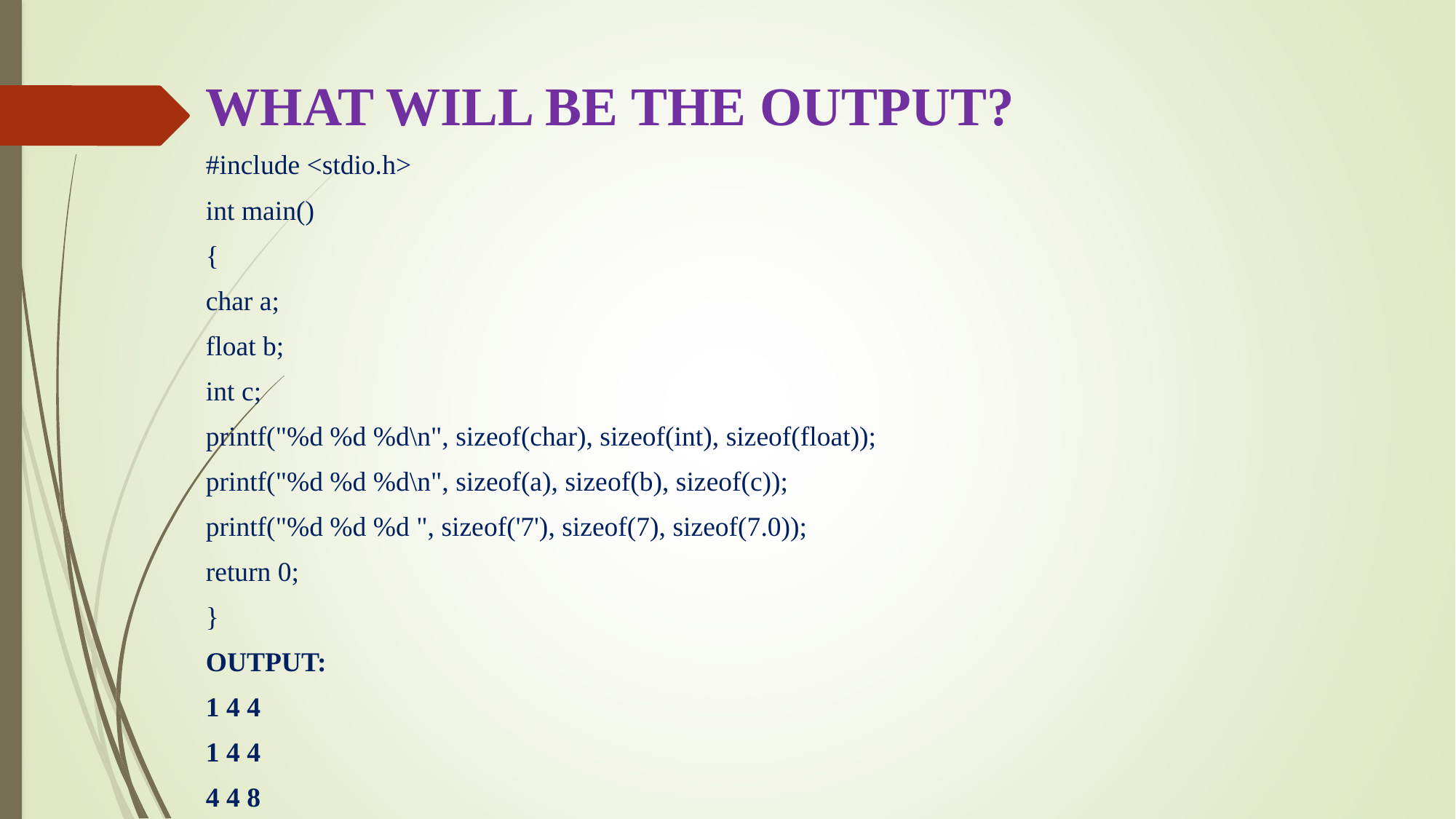

# WHAT WILL BE THE OUTPUT?
#include <stdio.h>
int main()
{
char a;
float b;
int c;
printf("%d %d %d\n", sizeof(char), sizeof(int), sizeof(float));
printf("%d %d %d\n", sizeof(a), sizeof(b), sizeof(c));
printf("%d %d %d ", sizeof('7'), sizeof(7), sizeof(7.0));
return 0;
}
OUTPUT:
1 4 4
1 4 4
4 4 8